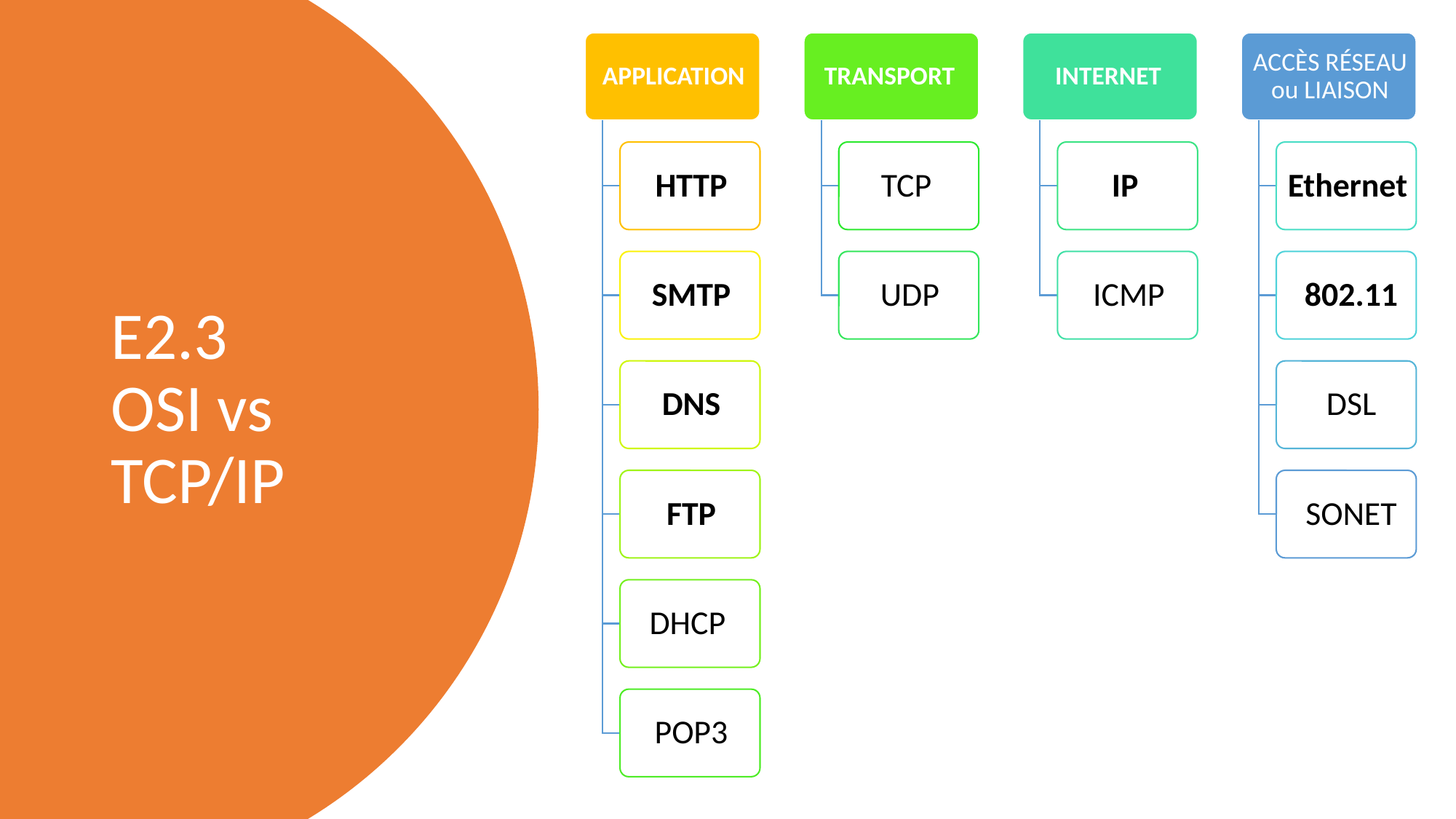

APPLICATION
HTTP
SMTP
DNS
FTP
DHCP
POP3
TRANSPORT
TCP
UDP
INTERNET
IP
ICMP
ACCÈS RÉSEAU ou LIAISON
Ethernet
 802.11
 DSL
 SONET
# E2.3 OSI vs TCP/IP